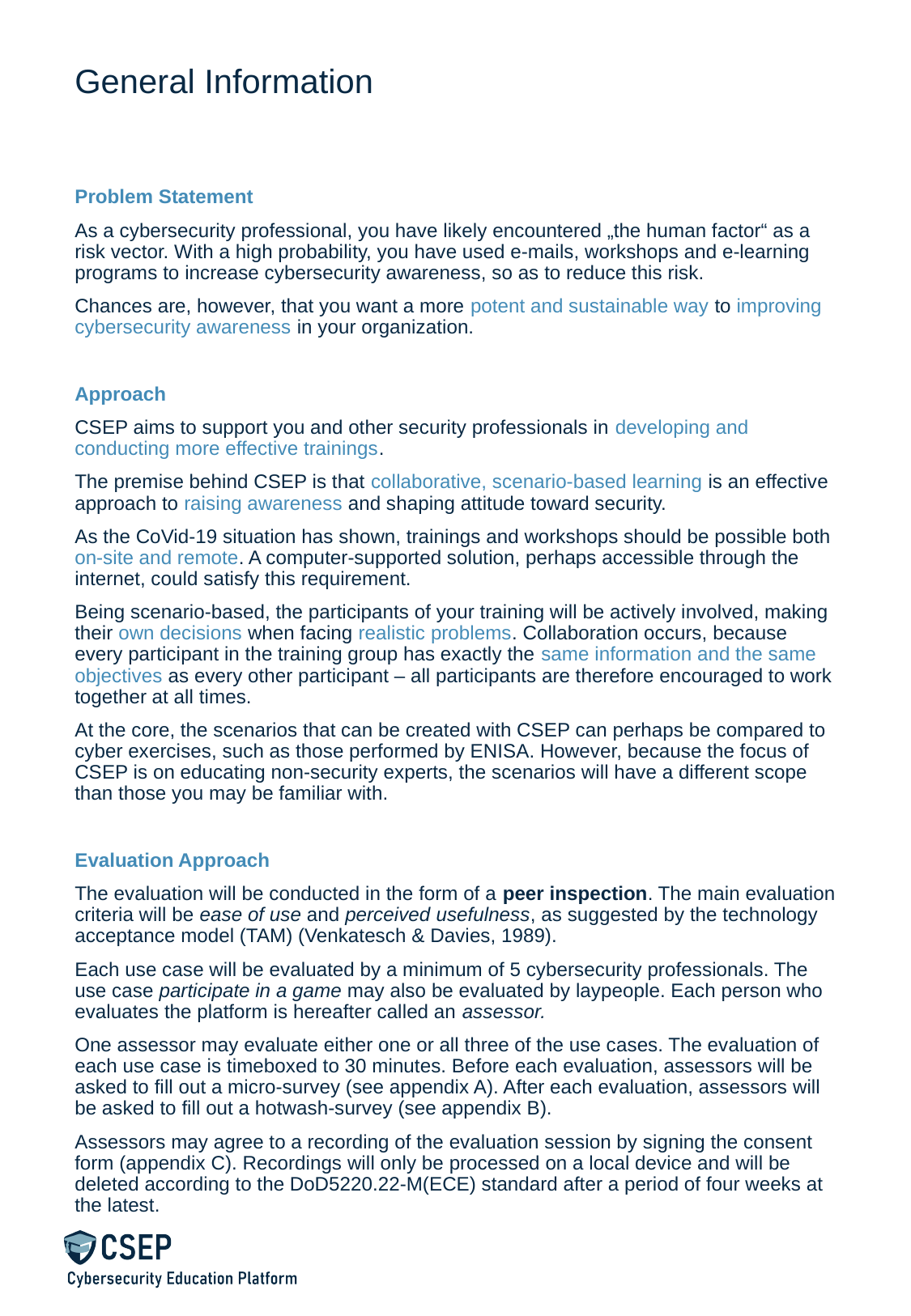

# General Information
Problem Statement
As a cybersecurity professional, you have likely encountered „the human factor“ as a risk vector. With a high probability, you have used e-mails, workshops and e-learning programs to increase cybersecurity awareness, so as to reduce this risk.
Chances are, however, that you want a more potent and sustainable way to improving cybersecurity awareness in your organization.

Approach
CSEP aims to support you and other security professionals in developing and conducting more effective trainings.
The premise behind CSEP is that collaborative, scenario-based learning is an effective approach to raising awareness and shaping attitude toward security.
As the CoVid-19 situation has shown, trainings and workshops should be possible both on-site and remote. A computer-supported solution, perhaps accessible through the internet, could satisfy this requirement.
Being scenario-based, the participants of your training will be actively involved, making their own decisions when facing realistic problems. Collaboration occurs, because every participant in the training group has exactly the same information and the same objectives as every other participant – all participants are therefore encouraged to work together at all times.
At the core, the scenarios that can be created with CSEP can perhaps be compared to cyber exercises, such as those performed by ENISA. However, because the focus of CSEP is on educating non-security experts, the scenarios will have a different scope than those you may be familiar with.

Evaluation Approach
The evaluation will be conducted in the form of a peer inspection. The main evaluation criteria will be ease of use and perceived usefulness, as suggested by the technology acceptance model (TAM) (Venkatesch & Davies, 1989).
Each use case will be evaluated by a minimum of 5 cybersecurity professionals. The use case participate in a game may also be evaluated by laypeople. Each person who evaluates the platform is hereafter called an assessor.
One assessor may evaluate either one or all three of the use cases. The evaluation of each use case is timeboxed to 30 minutes. Before each evaluation, assessors will be asked to fill out a micro-survey (see appendix A). After each evaluation, assessors will be asked to fill out a hotwash-survey (see appendix B).
Assessors may agree to a recording of the evaluation session by signing the consent form (appendix C). Recordings will only be processed on a local device and will be deleted according to the DoD5220.22-M(ECE) standard after a period of four weeks at the latest.